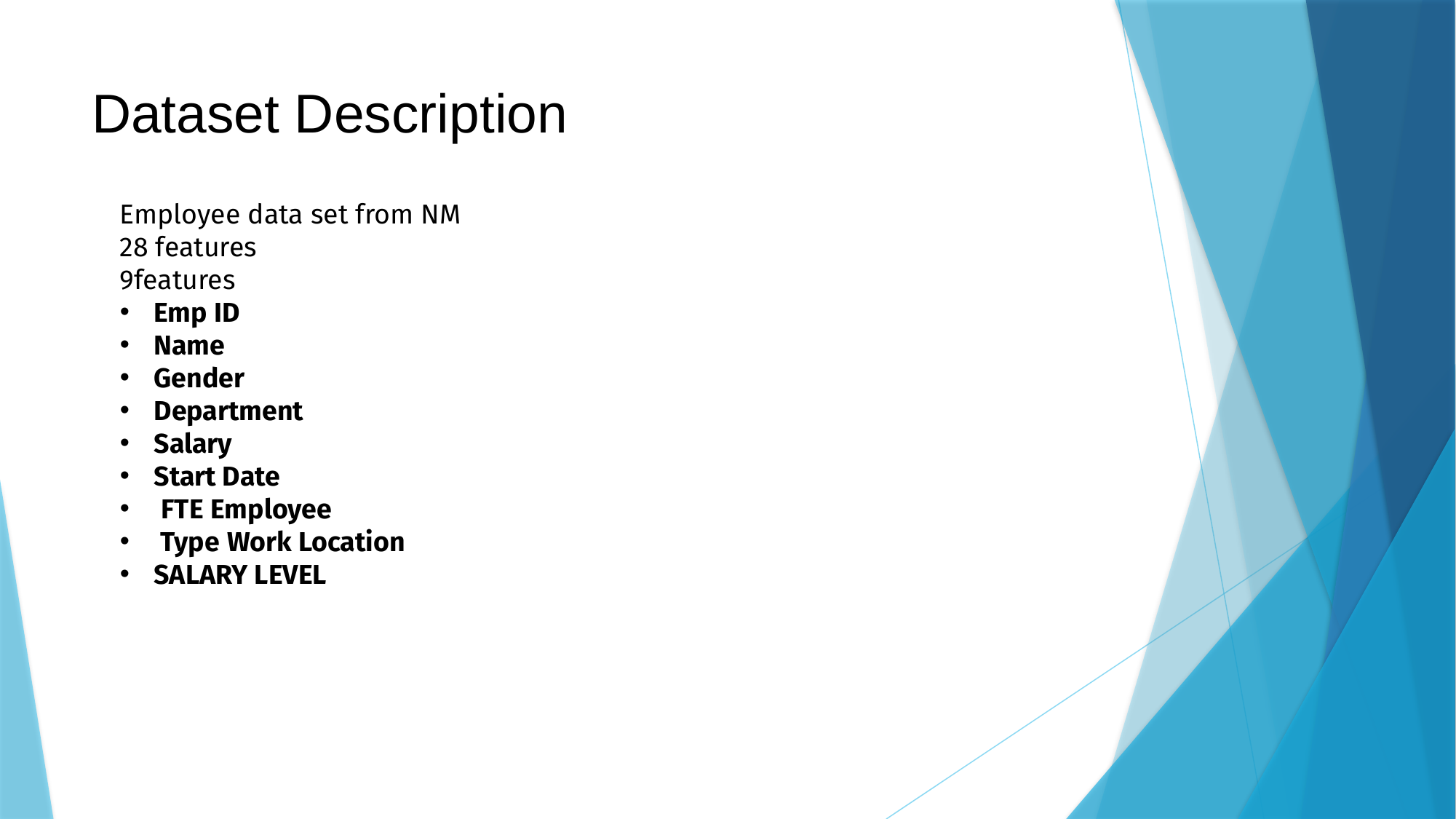

# Dataset Description
Employee data set from NM
28 features
9features
Emp ID
Name
Gender
Department
Salary
Start Date
 FTE Employee
 Type Work Location
SALARY LEVEL